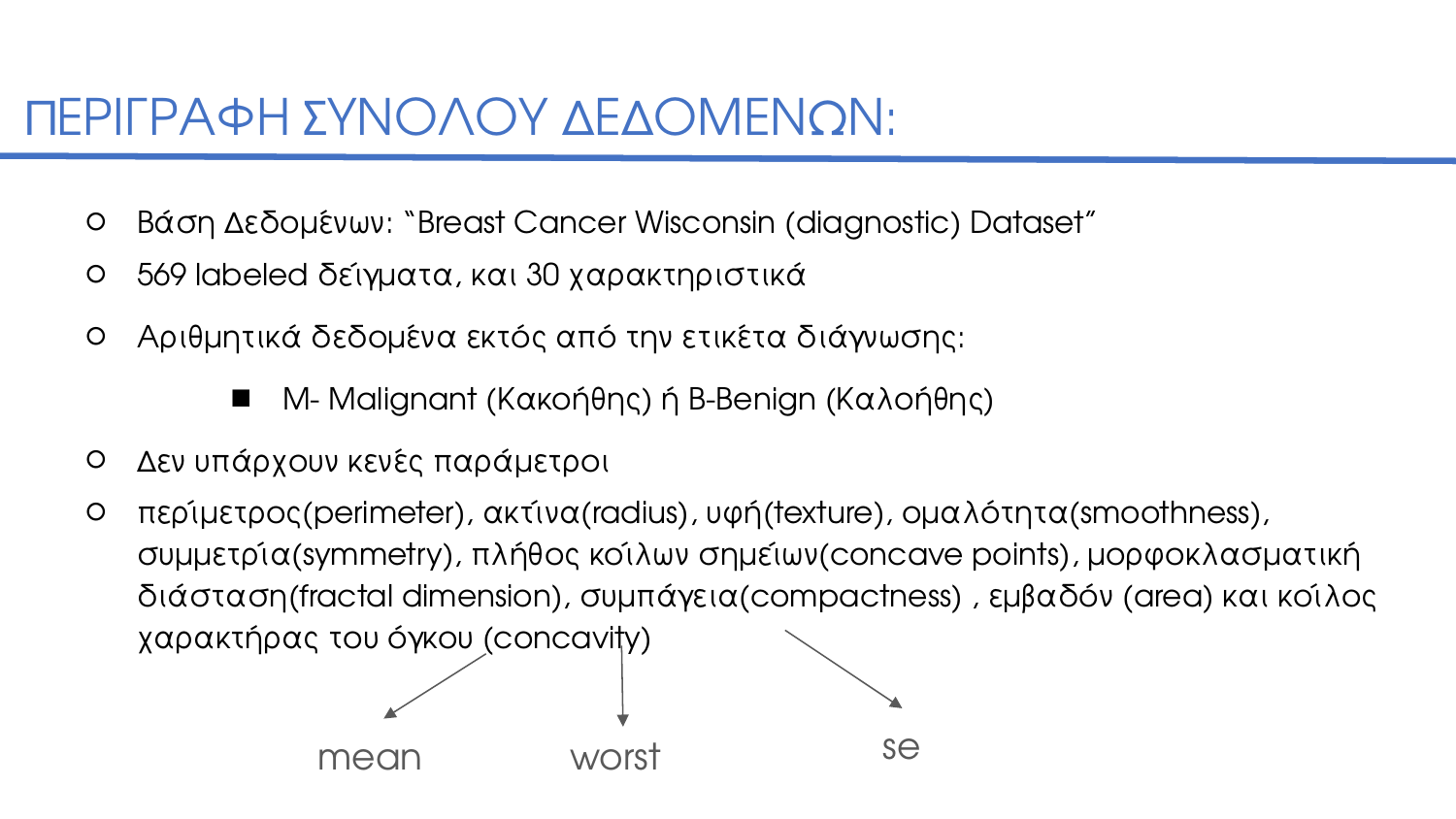

Περιγραφη συνολου δεδομενων:
Βάση Δεδομένων: “Breast Cancer Wisconsin (diagnostic) Dataset”
569 labeled δείγματα, και 30 χαρακτηριστικά
Αριθμητικά δεδομένα εκτός από την ετικέτα διάγνωσης:
Μ- Malignant (Κακοήθης) ή Β-Benign (Καλοήθης)
Δεν υπάρχουν κενές παράμετροι
περίμετρος(perimeter), ακτίνα(radius), υφή(texture), ομαλότητα(smoothness), συμμετρία(symmetry), πλήθος κοίλων σημείων(concave points), μορφοκλασματική διάσταση(fractal dimension), συμπάγεια(compactness) , εμβαδόν (area) και κοίλος χαρακτήρας του όγκου (concavity)
se
mean
worst